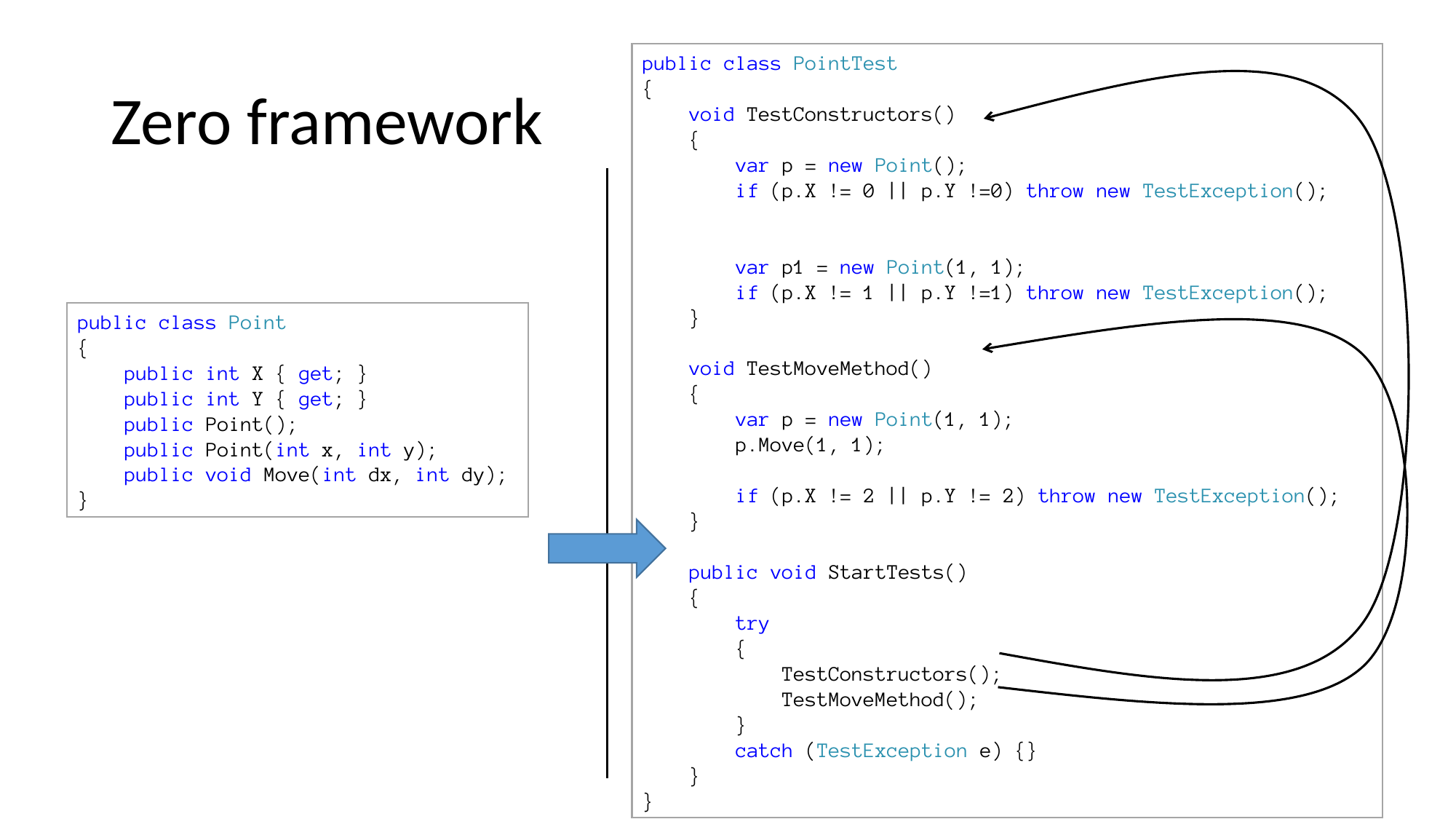

# Zero framework
public class PointTest
{
    void TestConstructors()
    {
        var p = new Point();
        if (p.X != 0 || p.Y !=0) throw new TestException();

        var p1 = new Point(1, 1);
        if (p.X != 1 || p.Y !=1) throw new TestException();
    }

    void TestMoveMethod()
    {
        var p = new Point(1, 1);
        p.Move(1, 1);

        if (p.X != 2 || p.Y != 2) throw new TestException();
    }

    public void StartTests()
    {
        try
        {
            TestConstructors();
            TestMoveMethod();
        }
        catch (TestException e) {}
    }
}

public class Point
{
    public int X { get; }
    public int Y { get; }
    public Point();
    public Point(int x, int y);
    public void Move(int dx, int dy);
}